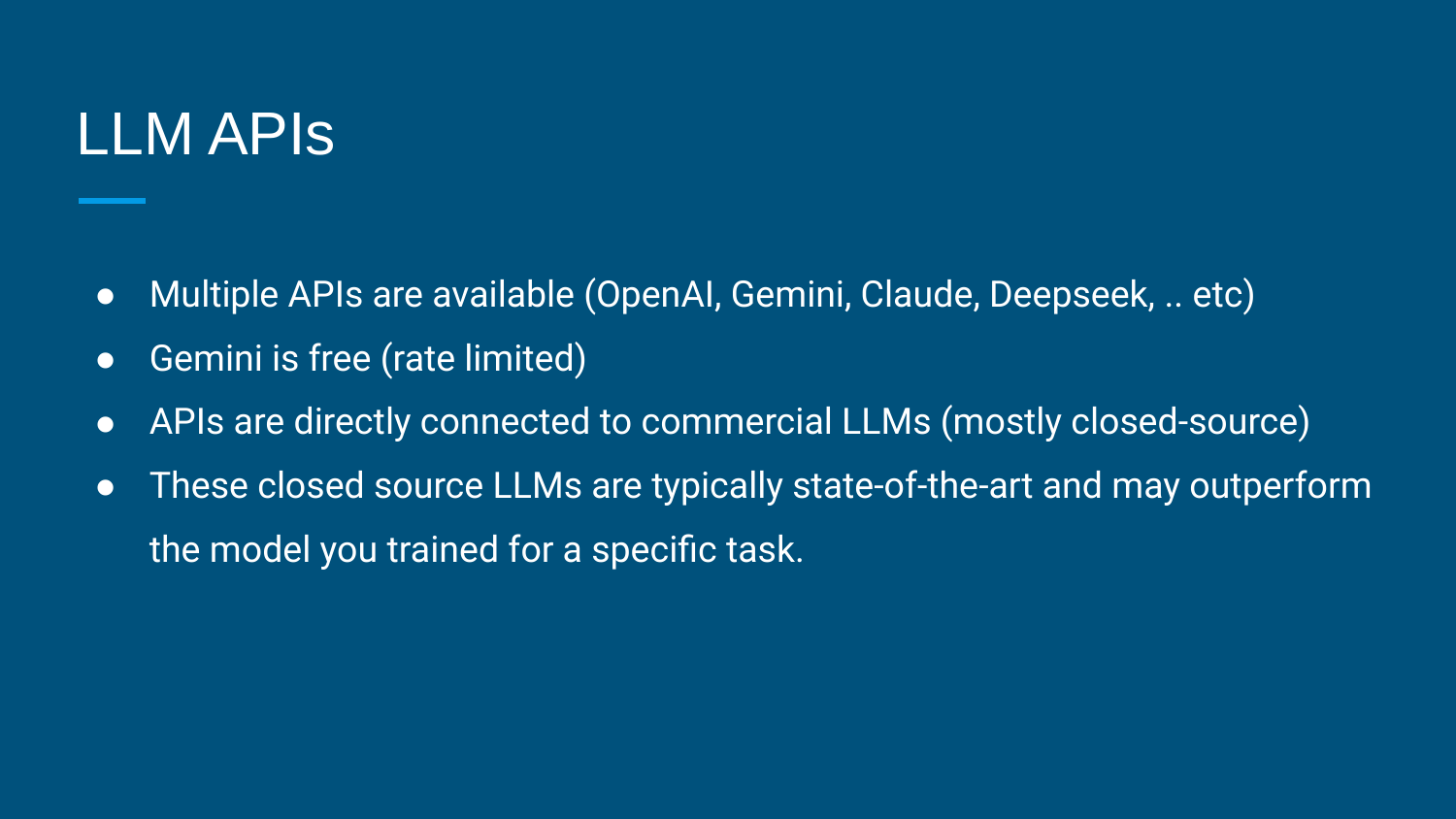

# LLM APIs
Multiple APIs are available (OpenAI, Gemini, Claude, Deepseek, .. etc)
Gemini is free (rate limited)
APIs are directly connected to commercial LLMs (mostly closed-source)
These closed source LLMs are typically state-of-the-art and may outperform the model you trained for a specific task.